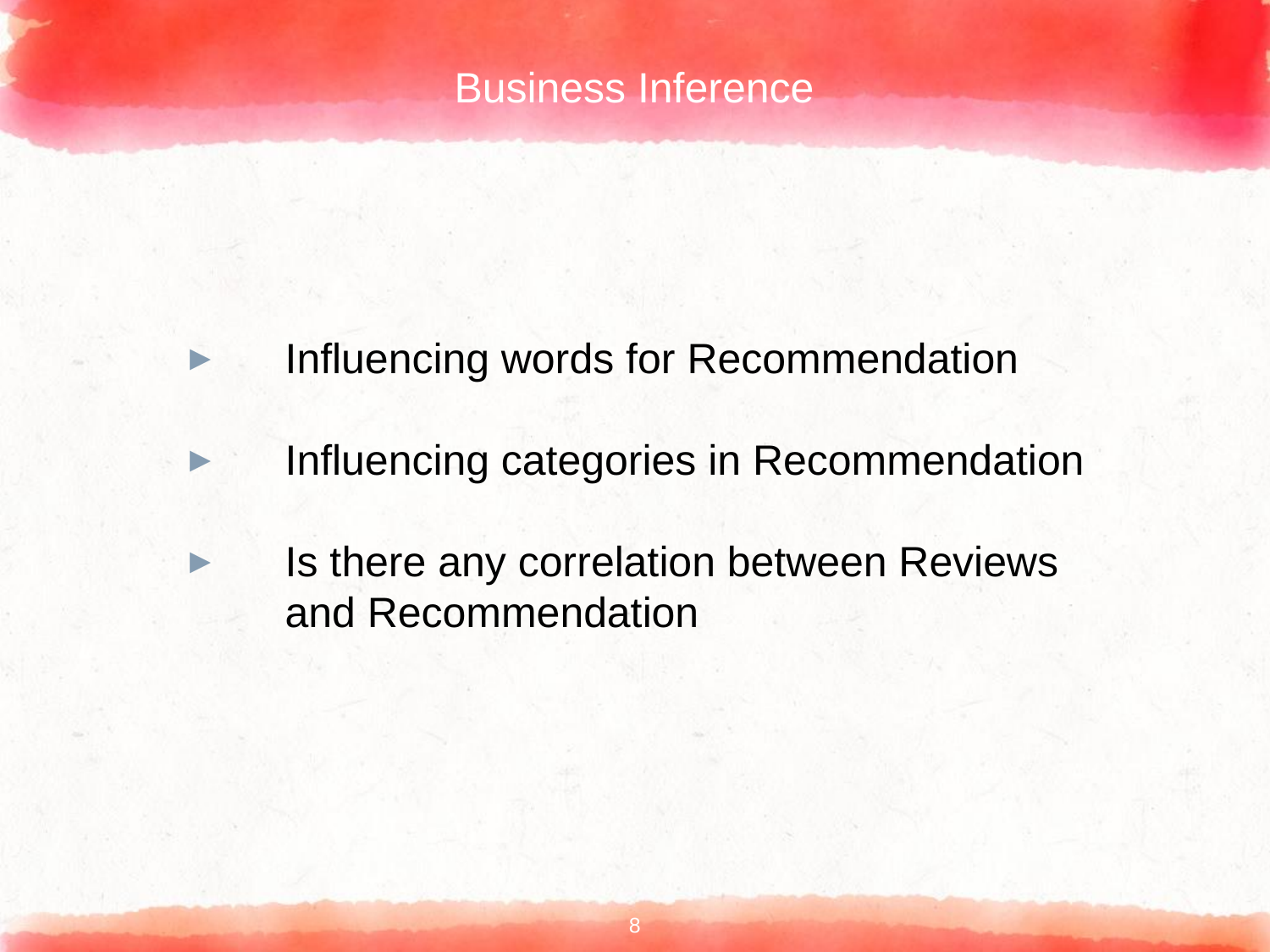

# Business Inference
Influencing words for Recommendation

Influencing categories in Recommendation

Is there any correlation between Reviews and Recommendation
8